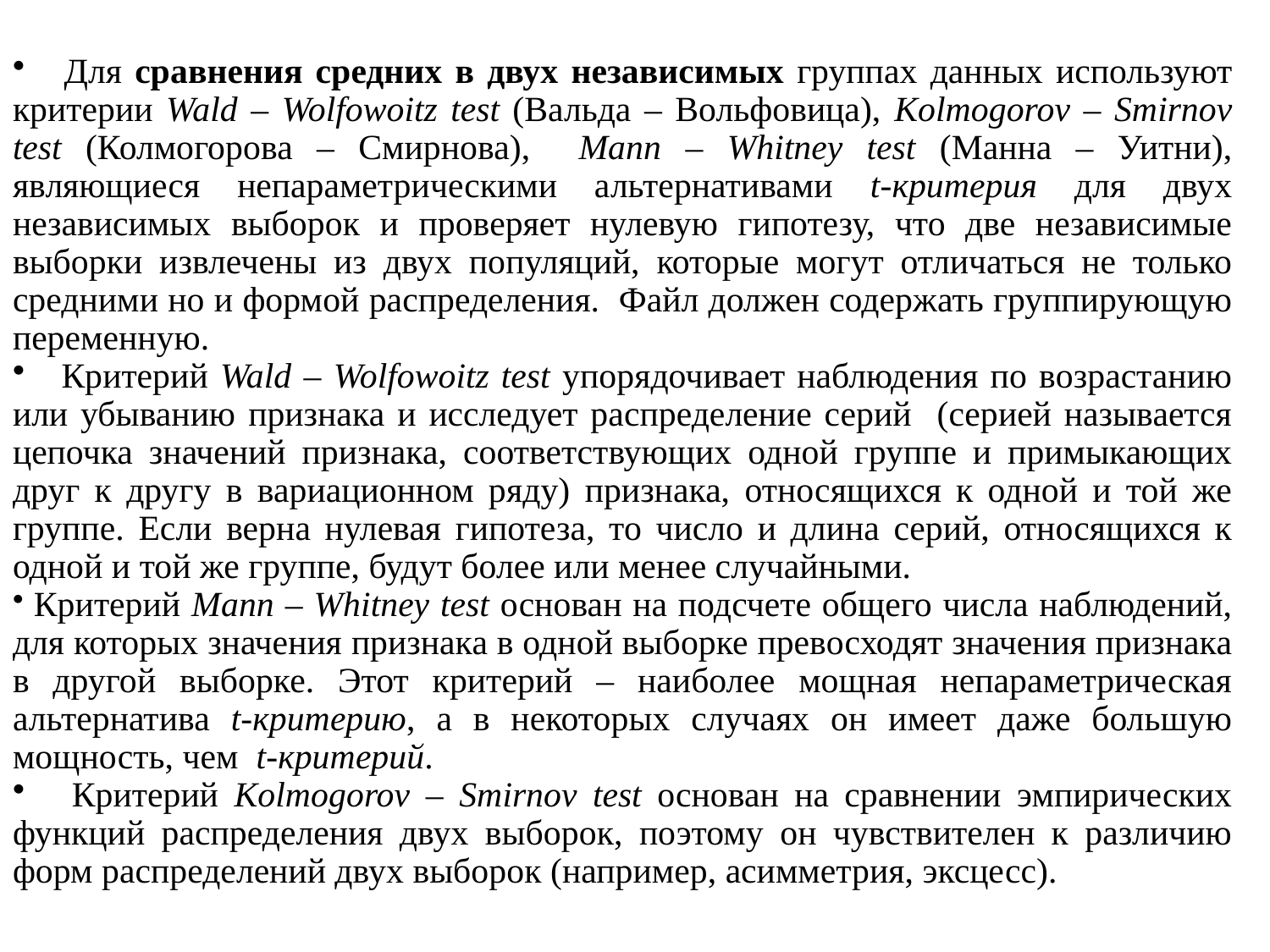

Для сравнения средних в двух независимых группах данных используют критерии Wald – Wolfowoitz test (Вальда – Вольфовица), Kolmogorov – Smirnov test (Колмогорова – Смирнова),  Mann – Whitney test (Манна – Уитни), являющиеся непараметрическими альтернативами t-критерия для двух независимых выборок и проверяет нулевую гипотезу, что две независимые выборки извлечены из двух популяций, которые могут отличаться не только средними но и формой распределения.  Файл должен содержать группирующую переменную.
   Критерий Wald – Wolfowoitz test упорядочивает наблюдения по возрастанию или убыванию признака и исследует распределение серий  (серией называется цепочка значений признака, соответствующих одной группе и примыкающих друг к другу в вариационном ряду) признака, относящихся к одной и той же группе. Если верна нулевая гипотеза, то число и длина серий, относящихся к одной и той же группе, будут более или менее случайными.
 Критерий Mann – Whitney test основан на подсчете общего числа наблюдений, для которых значения признака в одной выборке превосходят значения признака в другой выборке. Этот критерий – наиболее мощная непараметрическая альтернатива t-критерию, а в некоторых случаях он имеет даже большую мощность, чем  t-критерий.
   Критерий Kolmogorov – Smirnov test основан на сравнении эмпирических функций распределения двух выборок, поэтому он чувствителен к различию форм распределений двух выборок (например, асимметрия, эксцесс).